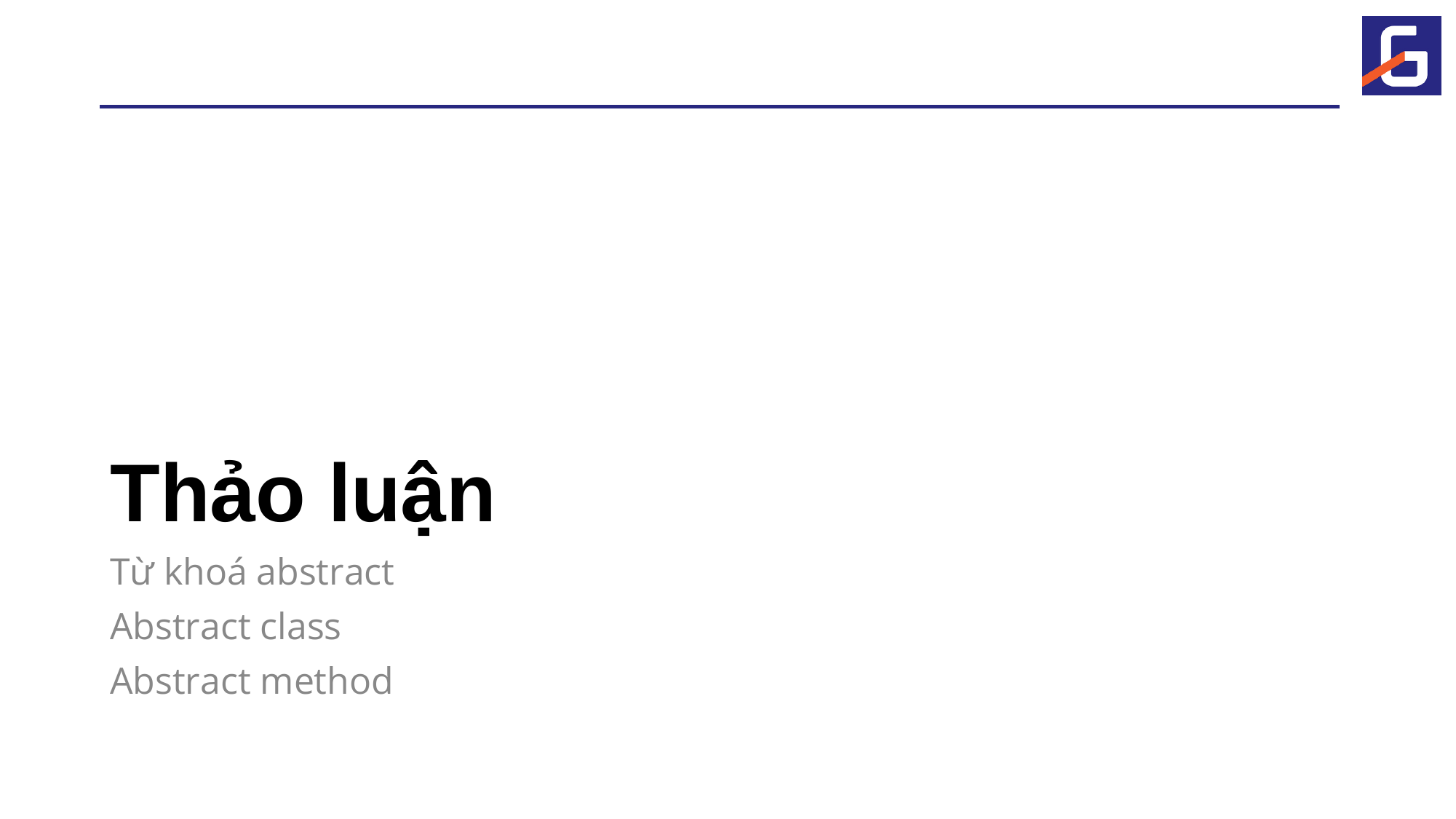

# Thảo luận
Từ khoá abstract
Abstract class
Abstract method